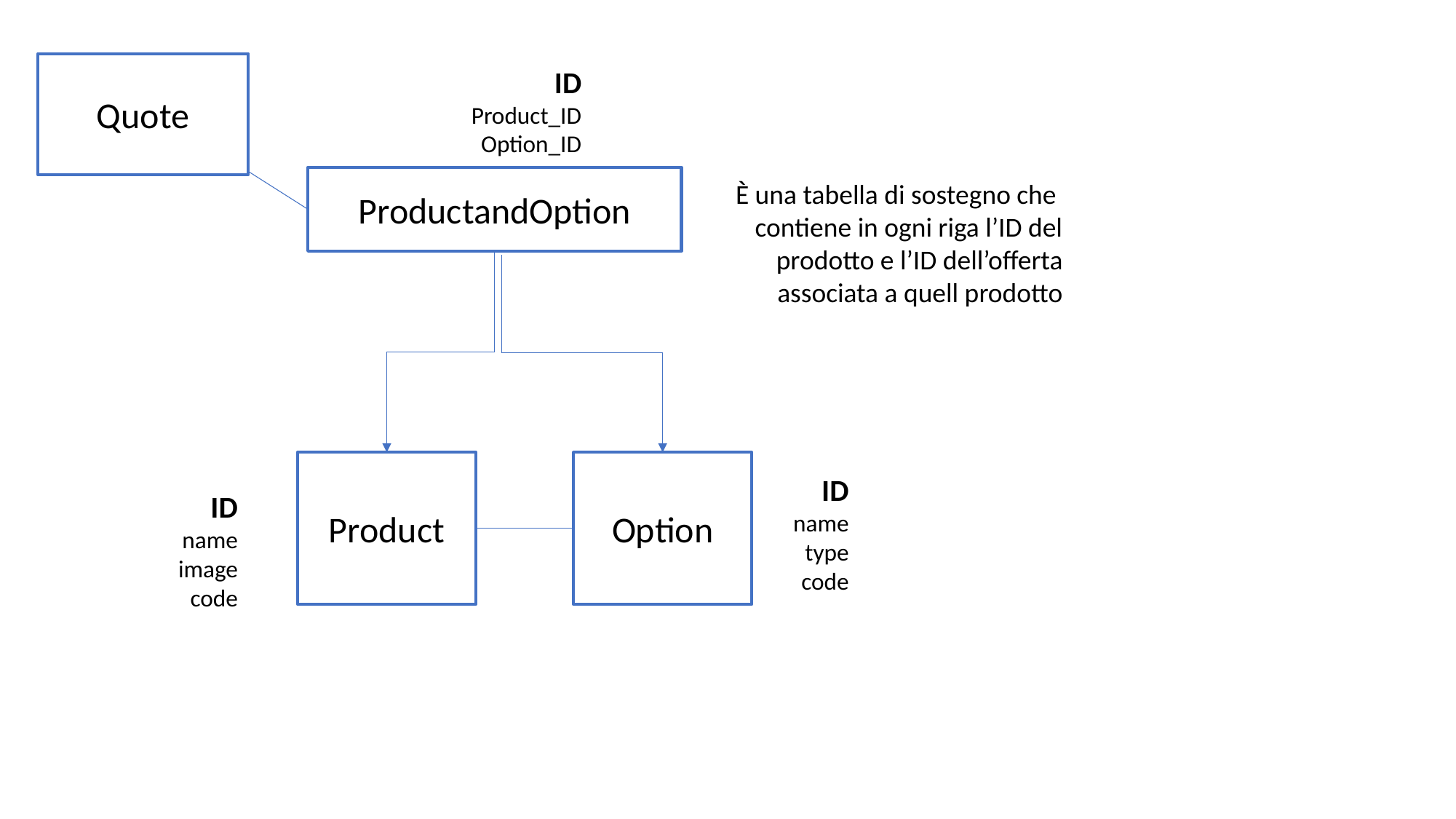

Quote
ID
Product_ID
Option_ID

ProductandOption
È una tabella di sostegno che  contiene in ogni riga l’ID del prodotto e l’ID dell’offerta associata a quell prodotto

Product
Option
ID
name
type
code

ID
name
image
code